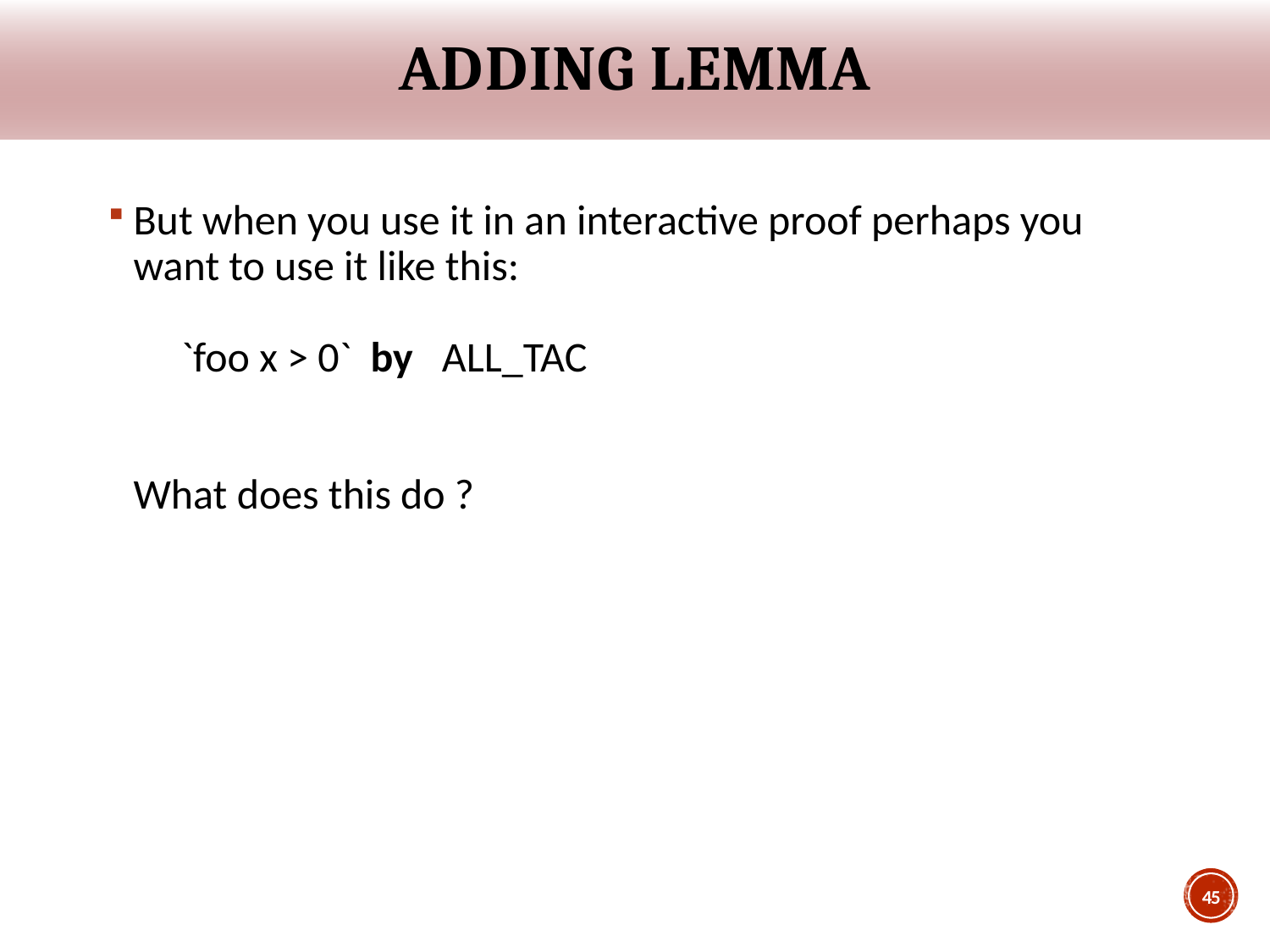

# Adding lemma
But when you use it in an interactive proof perhaps you want to use it like this:
     `foo x > 0`  by   ALL_TAC
What does this do ?
45